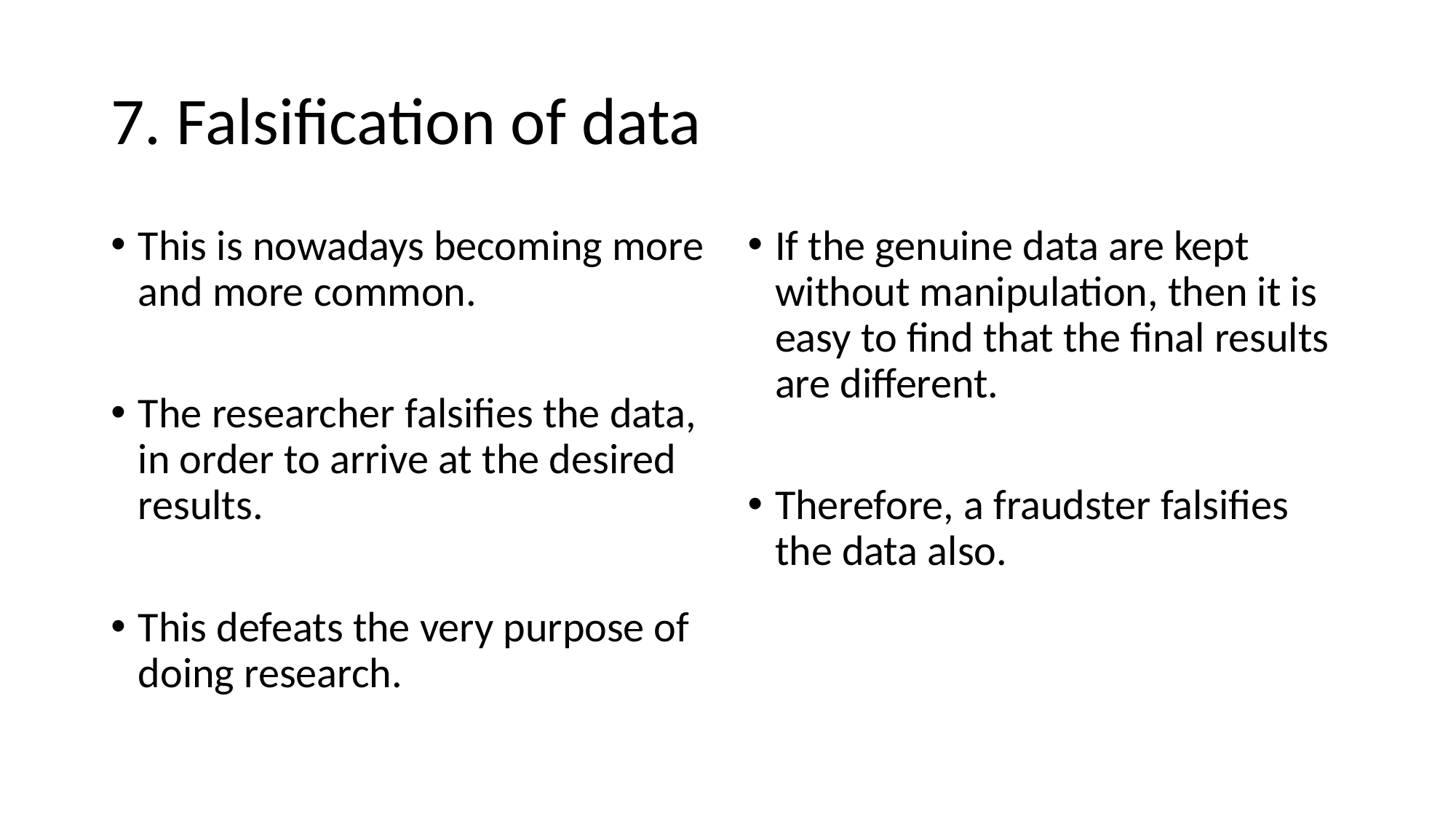

# 7. Falsification of data
This is nowadays becoming more and more common.

The researcher falsifies the data, in order to arrive at the desired results.

This defeats the very purpose of doing research.
If the genuine data are kept without manipulation, then it is easy to find that the final results are different.

Therefore, a fraudster falsifies the data also.